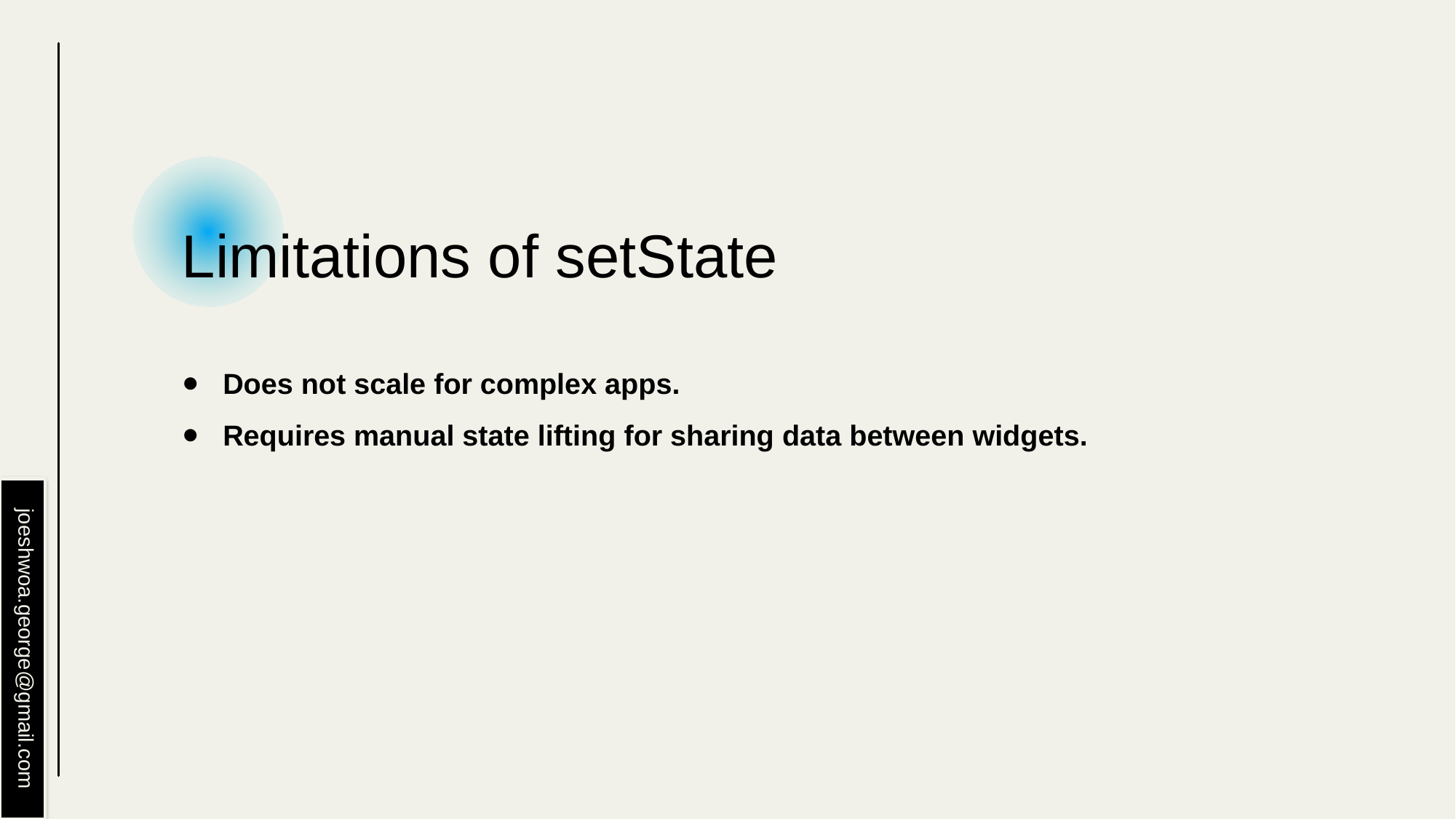

# Limitations of setState
Does not scale for complex apps.
Requires manual state lifting for sharing data between widgets.
joeshwoa.george@gmail.com